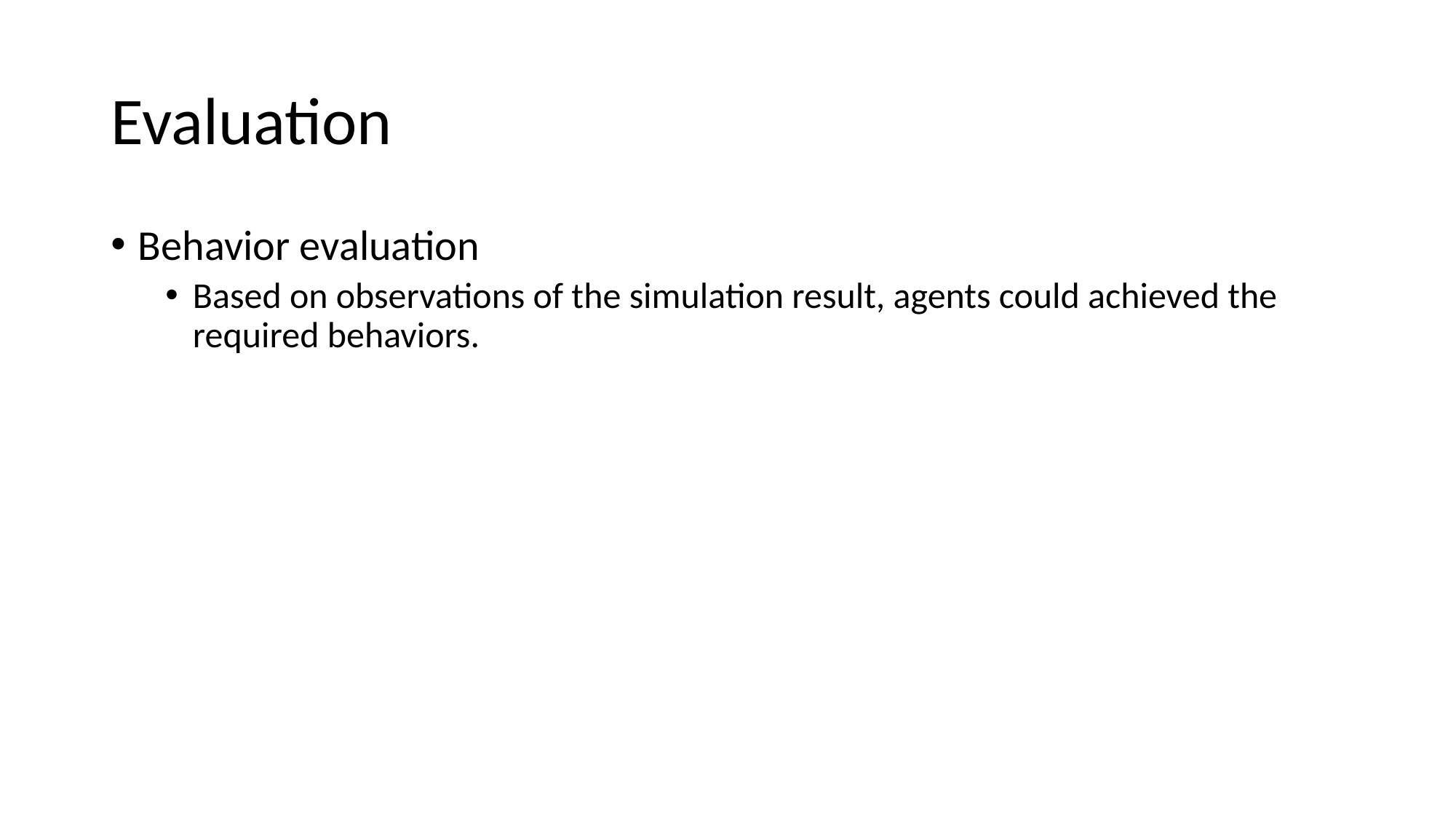

# Evaluation
Behavior evaluation
Based on observations of the simulation result, agents could achieved the required behaviors.